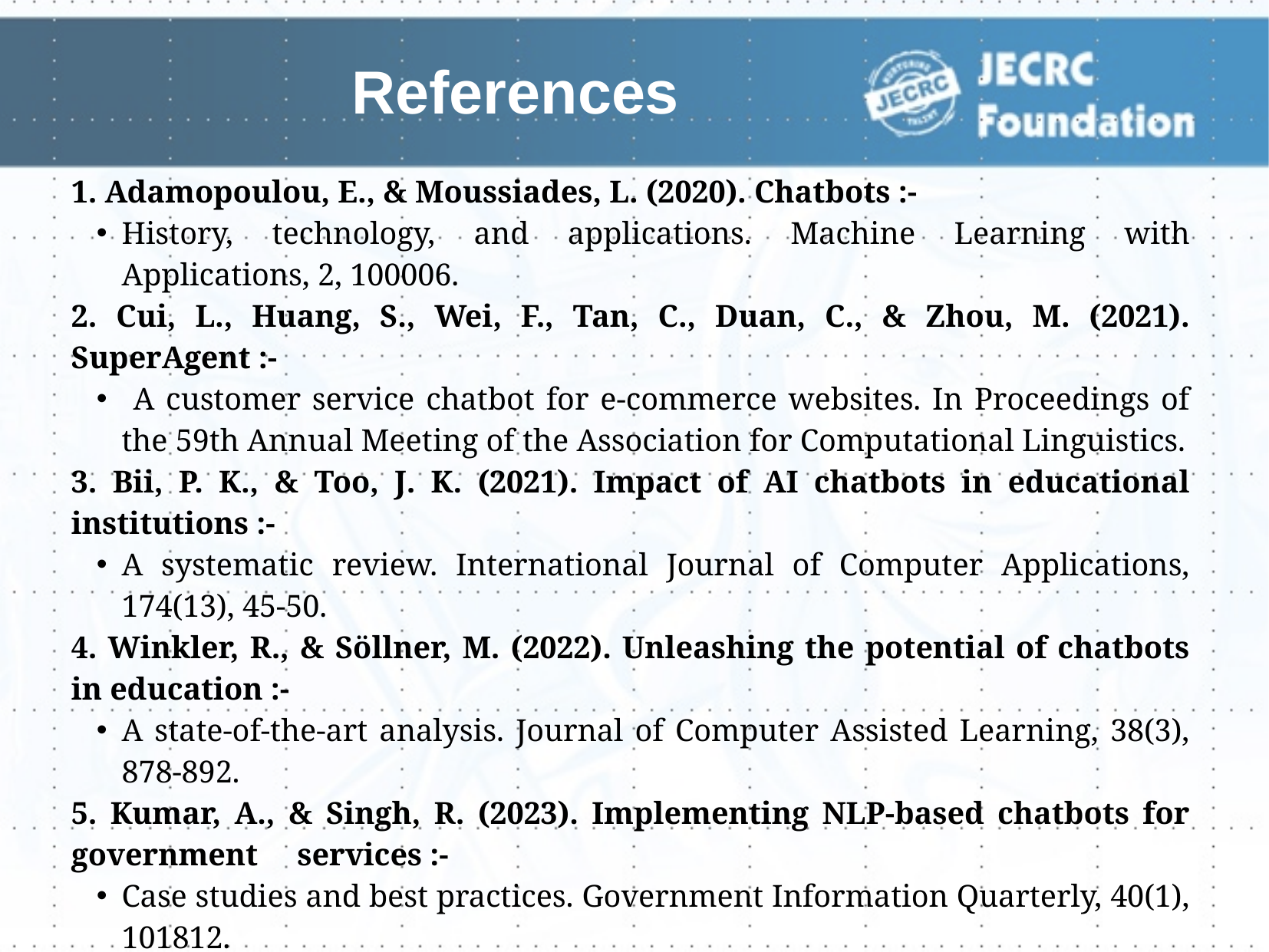

References
1. Adamopoulou, E., & Moussiades, L. (2020). Chatbots :-
History, technology, and applications. Machine Learning with Applications, 2, 100006.
2. Cui, L., Huang, S., Wei, F., Tan, C., Duan, C., & Zhou, M. (2021). SuperAgent :-
 A customer service chatbot for e-commerce websites. In Proceedings of the 59th Annual Meeting of the Association for Computational Linguistics.
3. Bii, P. K., & Too, J. K. (2021). Impact of AI chatbots in educational institutions :-
A systematic review. International Journal of Computer Applications, 174(13), 45-50.
4. Winkler, R., & Söllner, M. (2022). Unleashing the potential of chatbots in education :-
A state-of-the-art analysis. Journal of Computer Assisted Learning, 38(3), 878-892.
5. Kumar, A., & Singh, R. (2023). Implementing NLP-based chatbots for government     services :-
Case studies and best practices. Government Information Quarterly, 40(1), 101812.